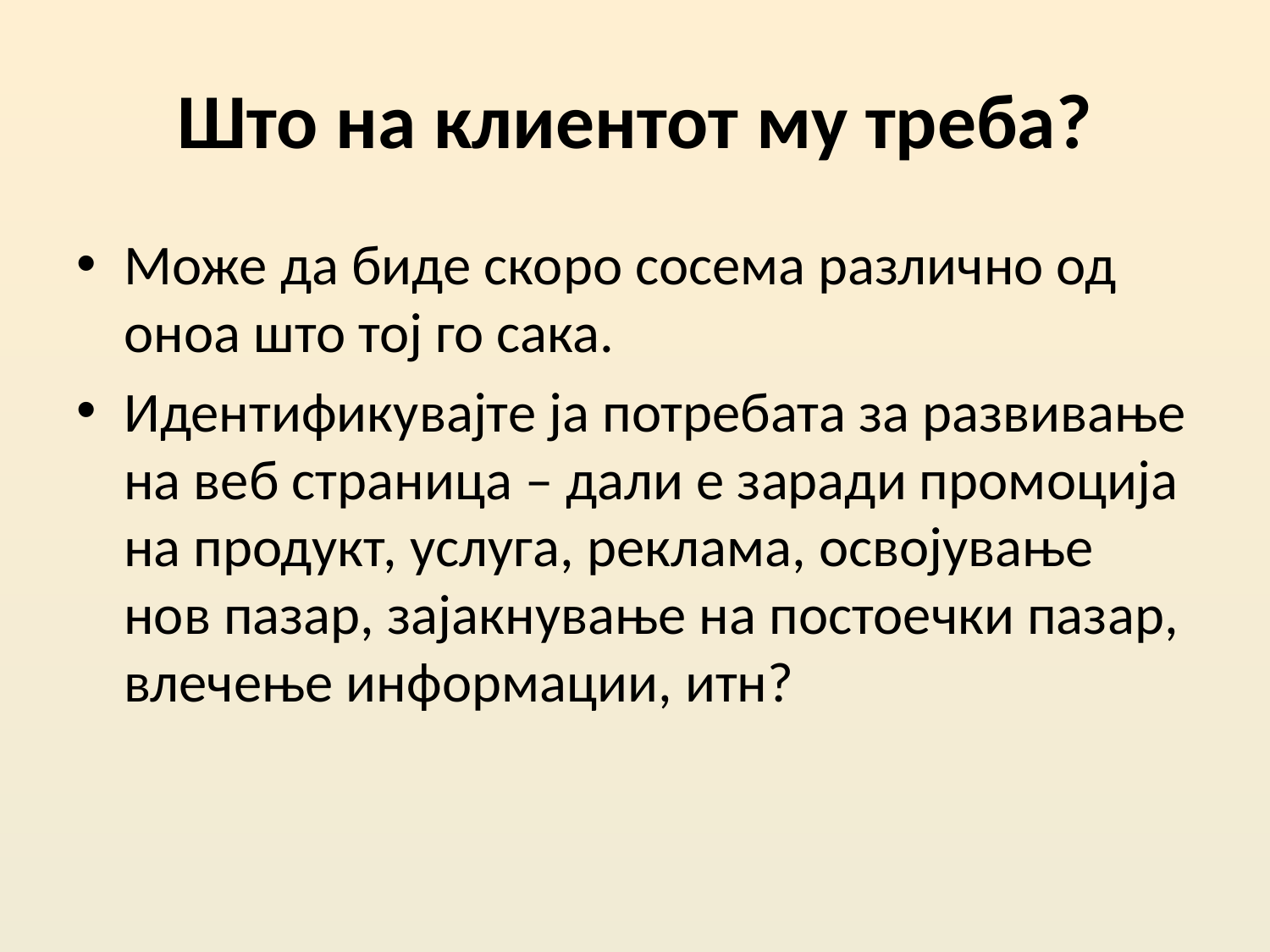

# Што на клиентот му треба?
Може да биде скоро сосема различно од оноа што тој го сака.
Идентификувајте ја потребата за развивање на веб страница – дали е заради промоција на продукт, услуга, реклама, освојување нов пазар, зајакнување на постоечки пазар, влечење информации, итн?